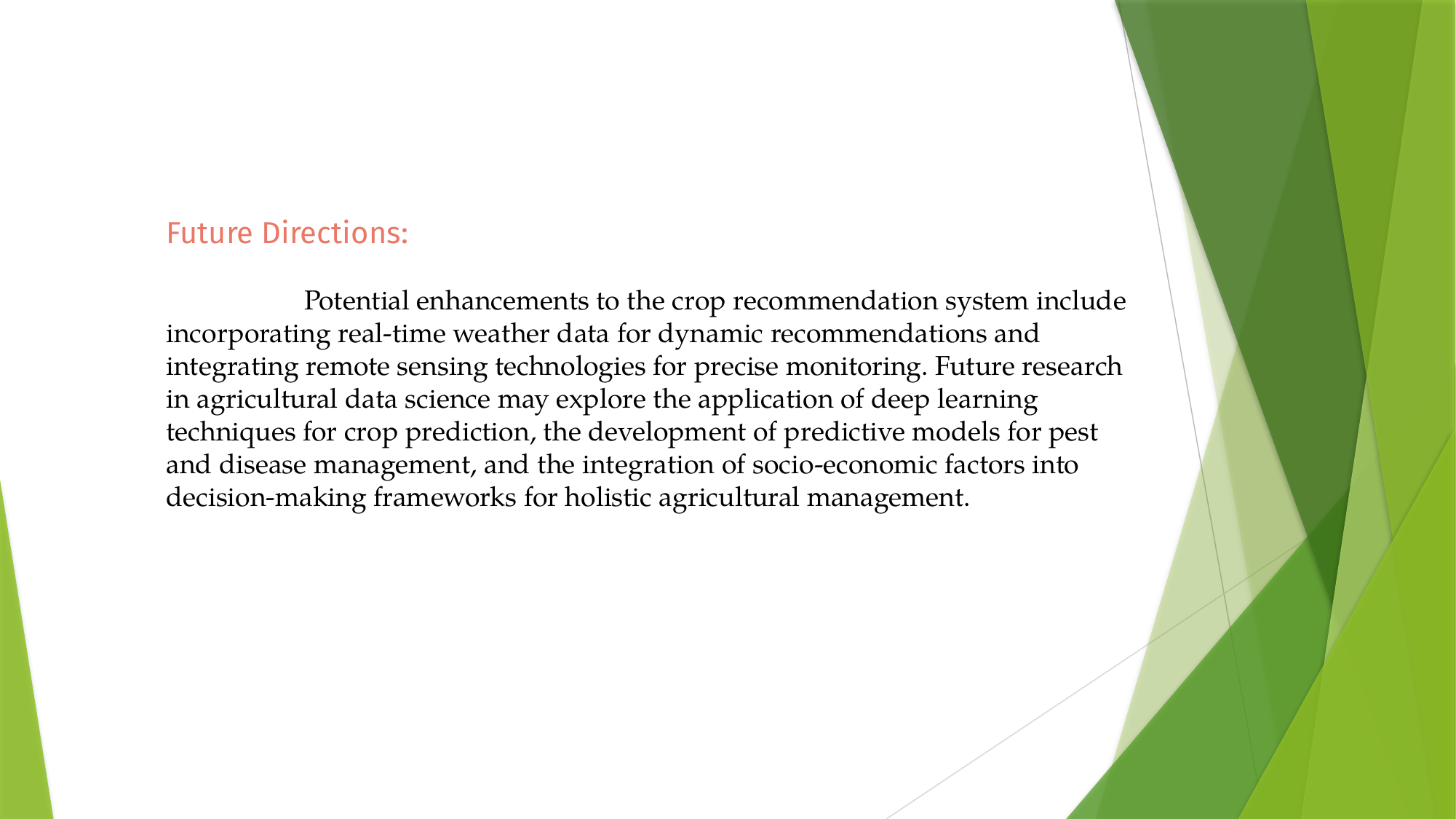

Future Directions:

                    Potential enhancements to the crop recommendation system include incorporating real-time weather data for dynamic recommendations and integrating remote sensing technologies for precise monitoring. Future research in agricultural data science may explore the application of deep learning techniques for crop prediction, the development of predictive models for pest and disease management, and the integration of socio-economic factors into decision-making frameworks for holistic agricultural management.